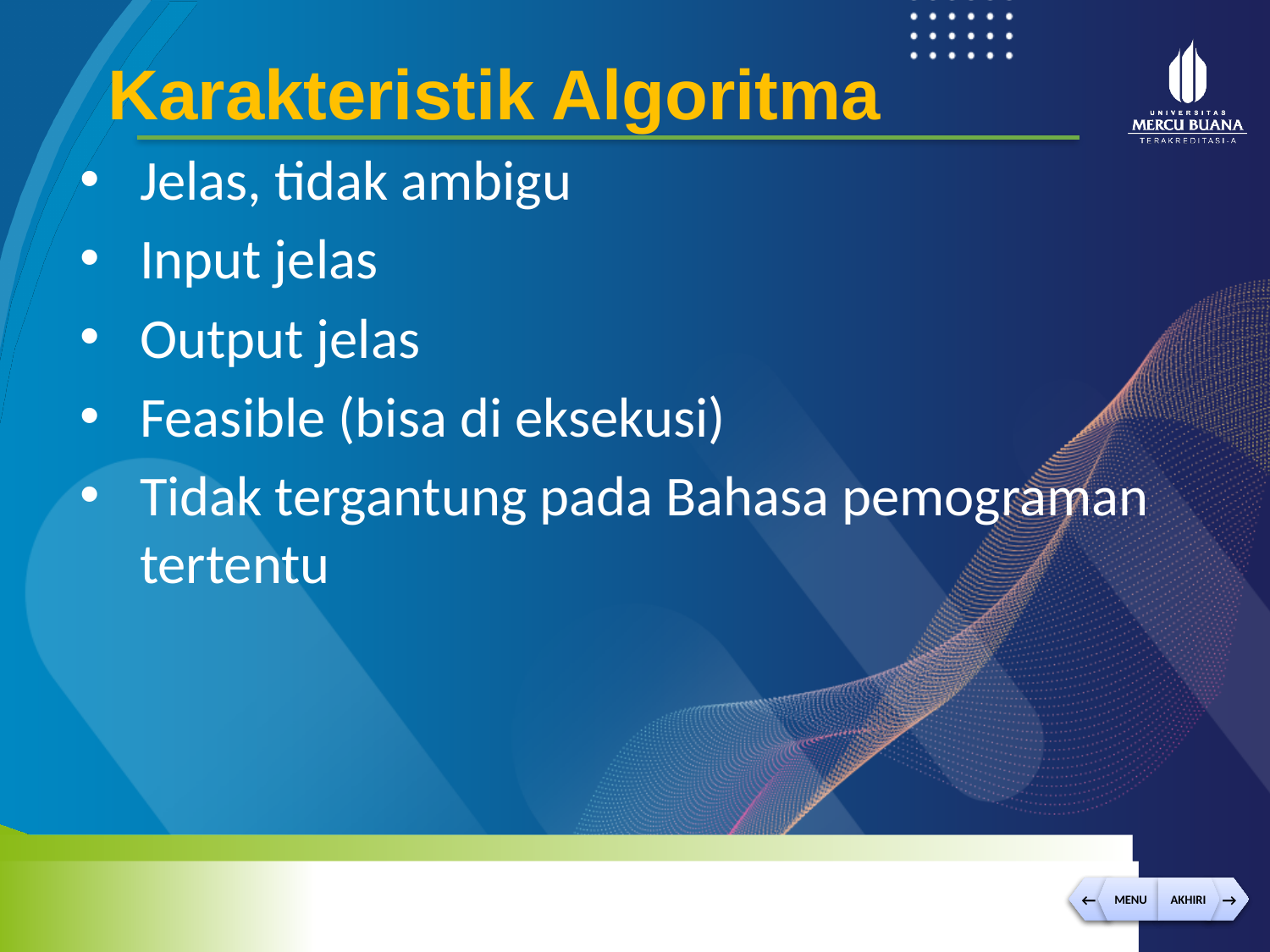

Karakteristik Algoritma
Jelas, tidak ambigu
Input jelas
Output jelas
Feasible (bisa di eksekusi)
Tidak tergantung pada Bahasa pemograman tertentu